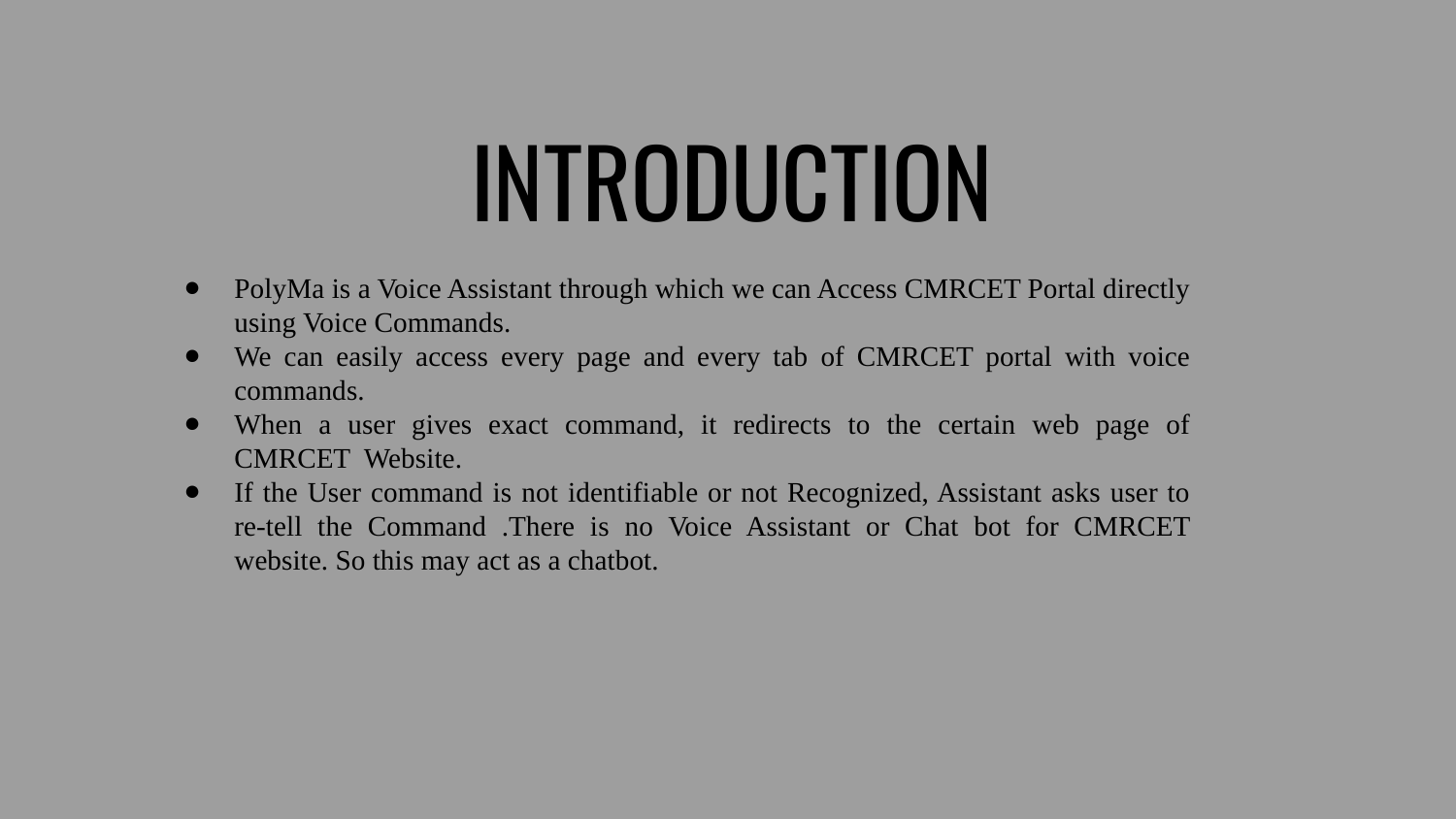

# INTRODUCTION
PolyMa is a Voice Assistant through which we can Access CMRCET Portal directly using Voice Commands.
We can easily access every page and every tab of CMRCET portal with voice commands.
When a user gives exact command, it redirects to the certain web page of CMRCET  Website.
If the User command is not identifiable or not Recognized, Assistant asks user to re-tell the Command .There is no Voice Assistant or Chat bot for CMRCET website. So this may act as a chatbot.